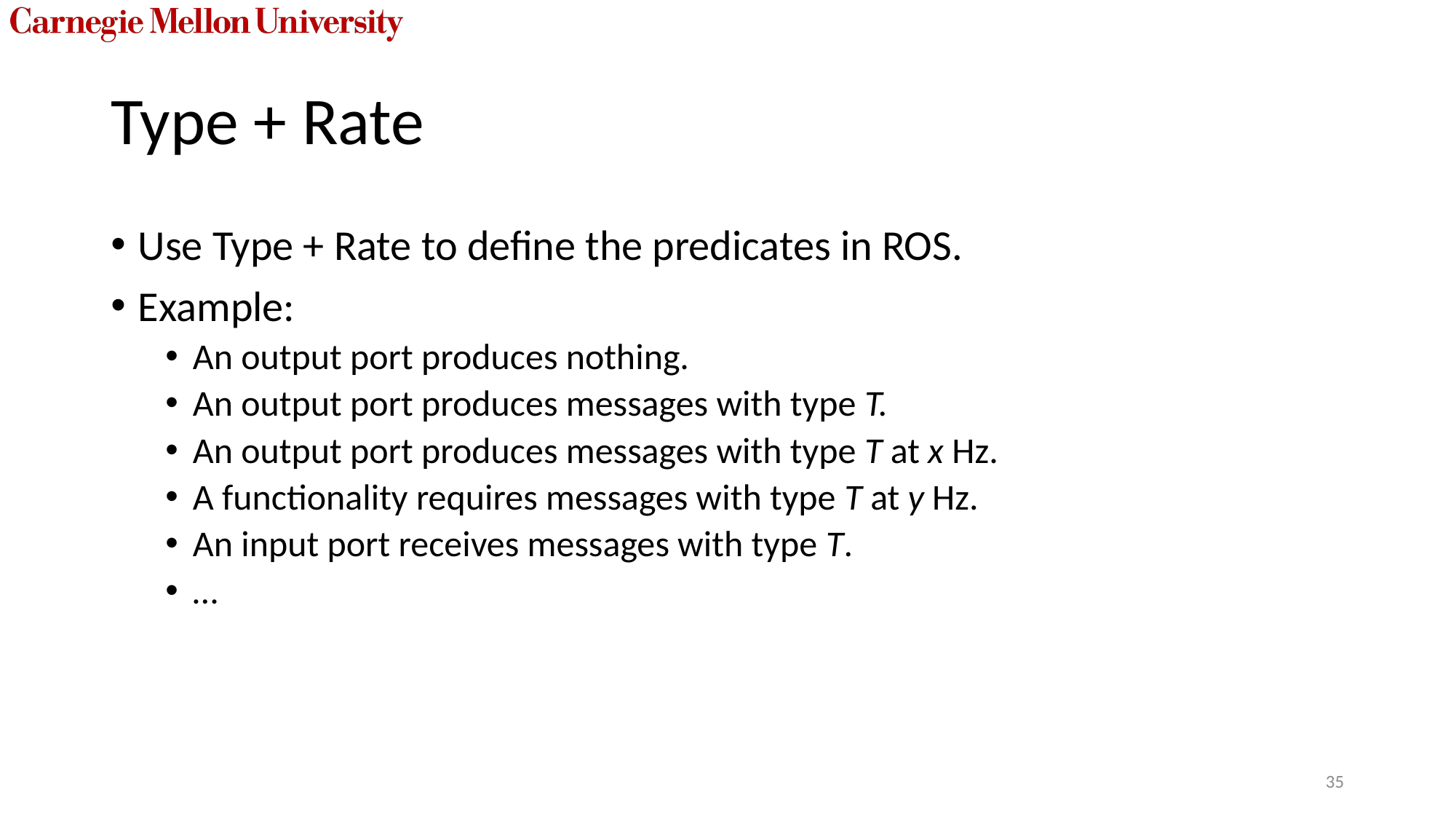

# Type + Rate
Use Type + Rate to define the predicates in ROS.
Example:
An output port produces nothing.
An output port produces messages with type T.
An output port produces messages with type T at x Hz.
A functionality requires messages with type T at y Hz.
An input port receives messages with type T.
…
35